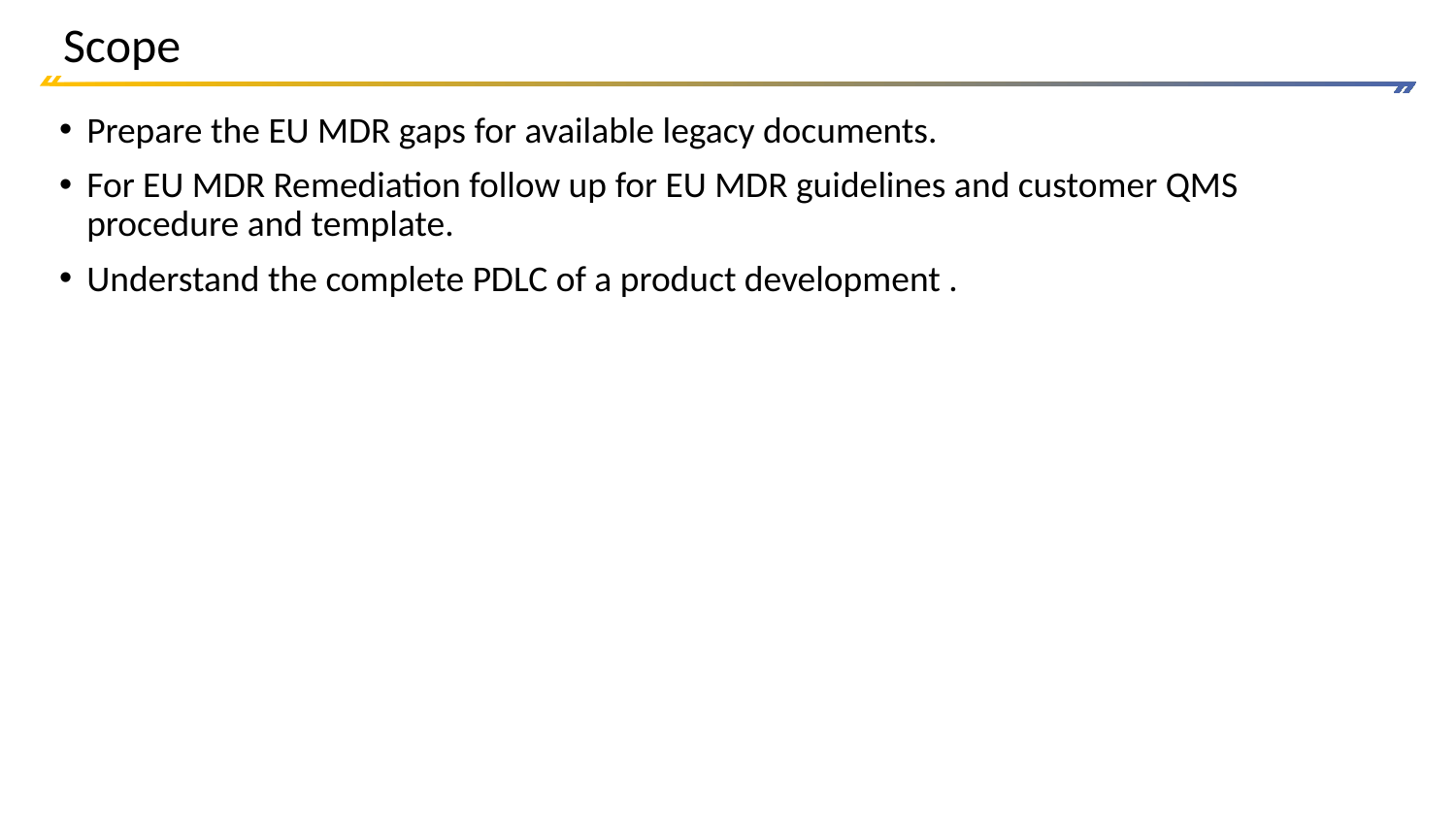

# Scope
Prepare the EU MDR gaps for available legacy documents.
For EU MDR Remediation follow up for EU MDR guidelines and customer QMS procedure and template.
Understand the complete PDLC of a product development .